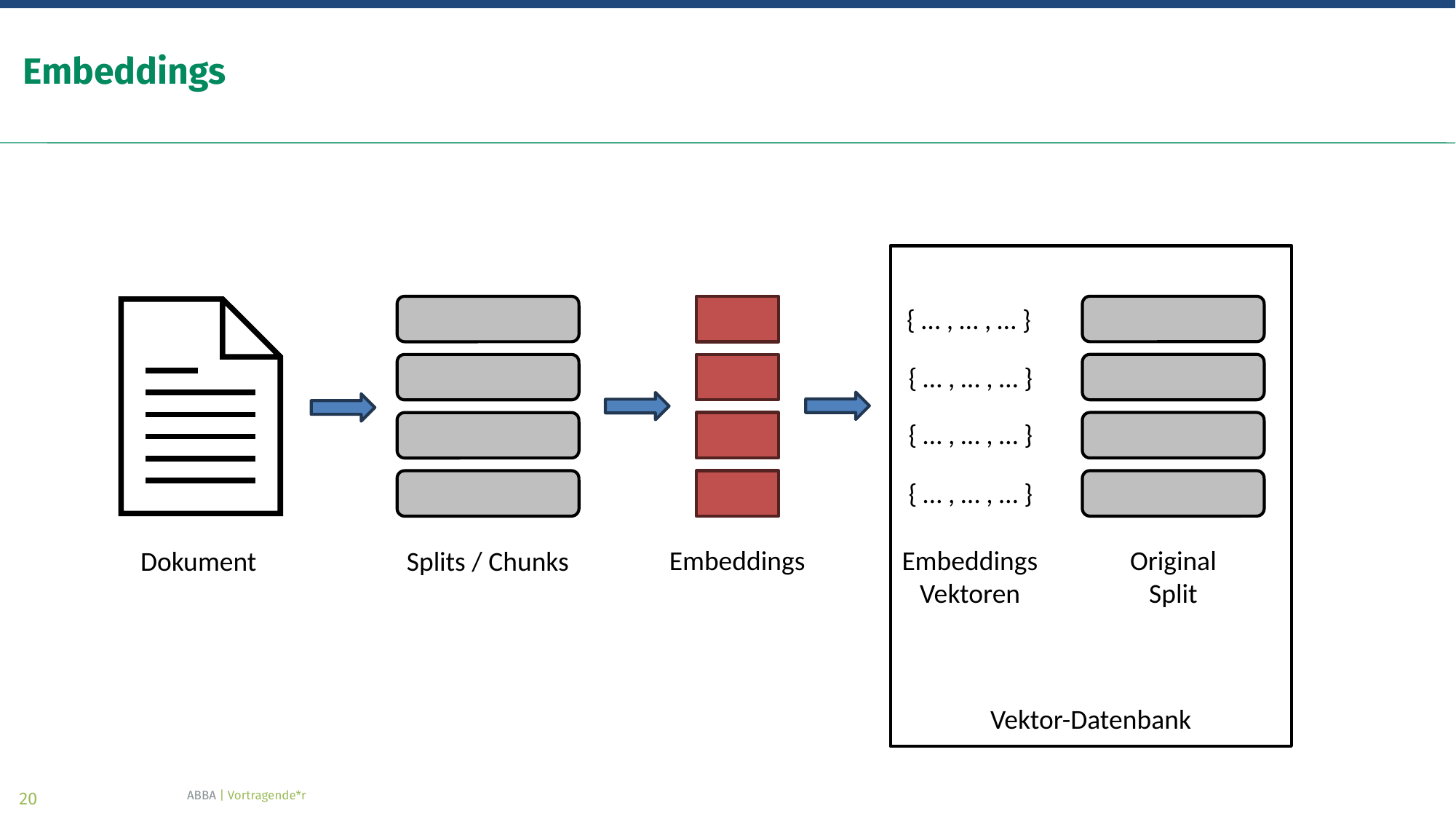

# Embeddings

{ … , … , … }

{ … , … , … }

{ … , … , … }

{ … , … , … }

Original
Split
Embeddings
Embeddings
Vektoren
Dokument
Splits / Chunks
Vektor-Datenbank
ABBA | Vortragende*r
20